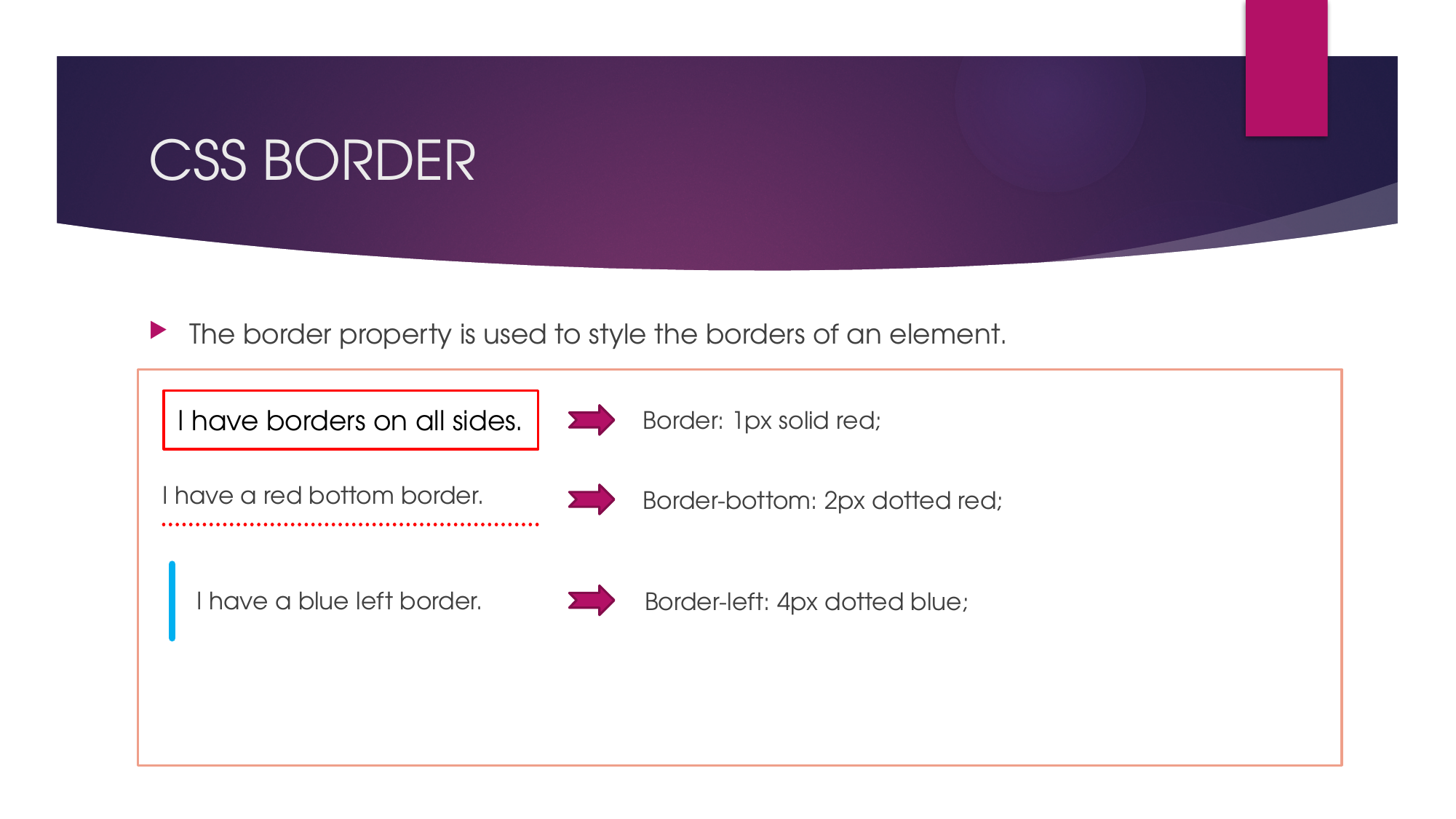

# CSS BORDER
The border property is used to style the borders of an element.

I have borders on all sides.
Border: 1px solid red;

I have a red bottom border.
Border-bottom: 2px dotted red;

I have a blue left border.
Border-left: 4px dotted blue;